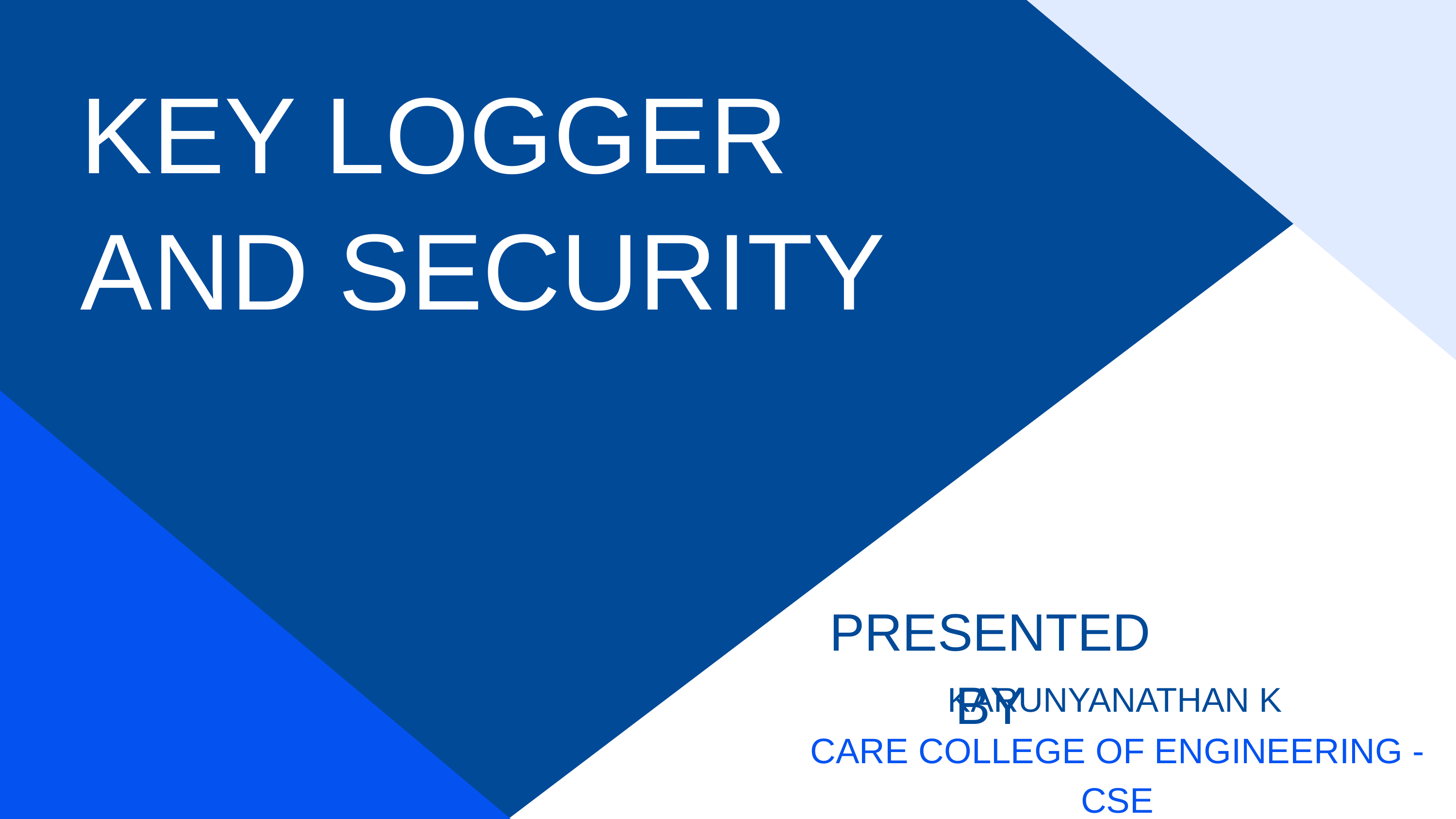

KEY LOGGER AND SECURITY

PRESENTED BY
KARUNYANATHAN K
CARE COLLEGE OF ENGINEERING -CSE